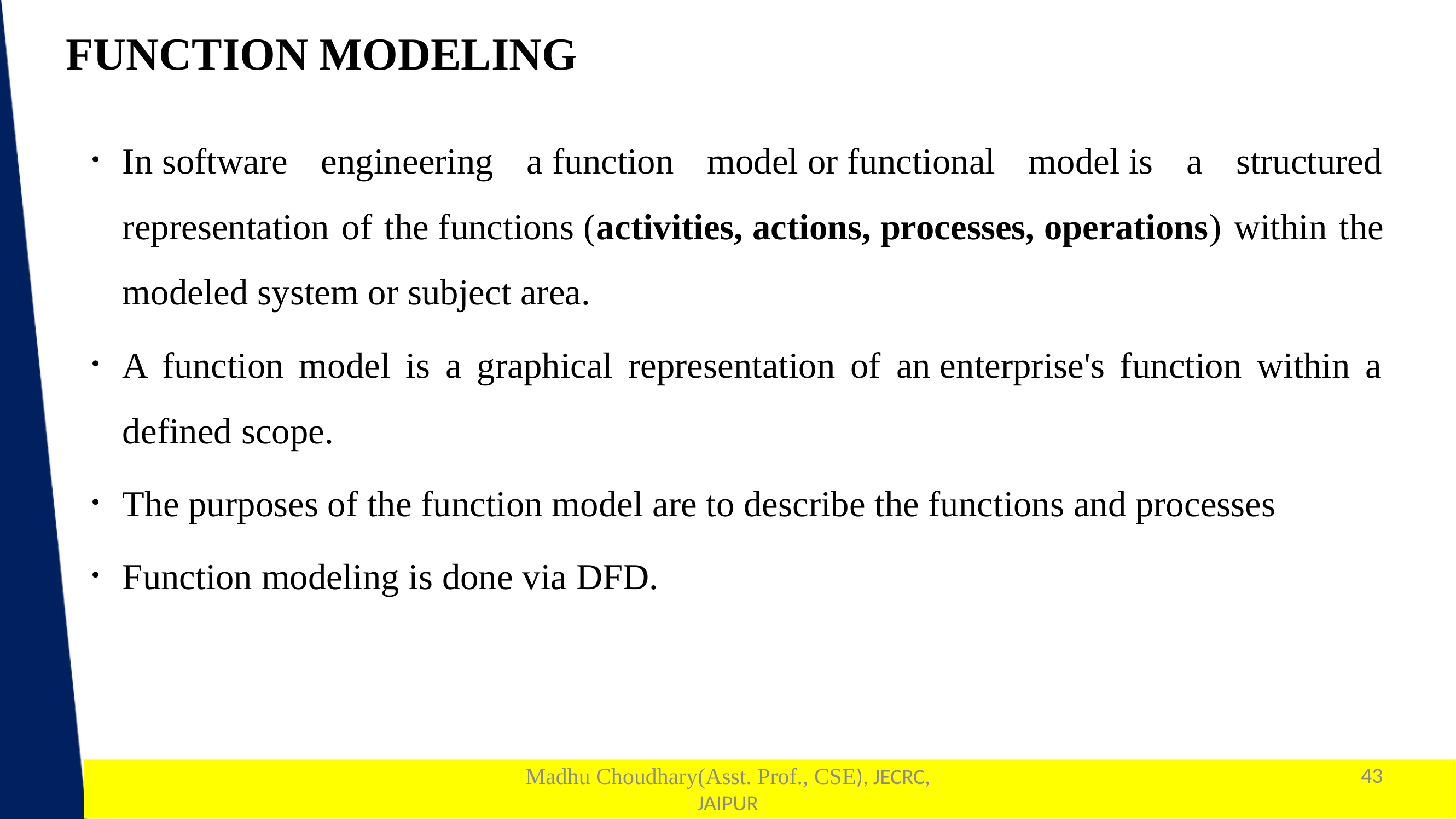

FUNCTION MODELING
In software engineering a function model or functional model is a structured representation of the functions (activities, actions, processes, operations) within the modeled system or subject area.
A function model is a graphical representation of an enterprise's function within a defined scope.
The purposes of the function model are to describe the functions and processes
Function modeling is done via DFD.
Madhu Choudhary(Asst. Prof., CSE), JECRC, JAIPUR
43
1